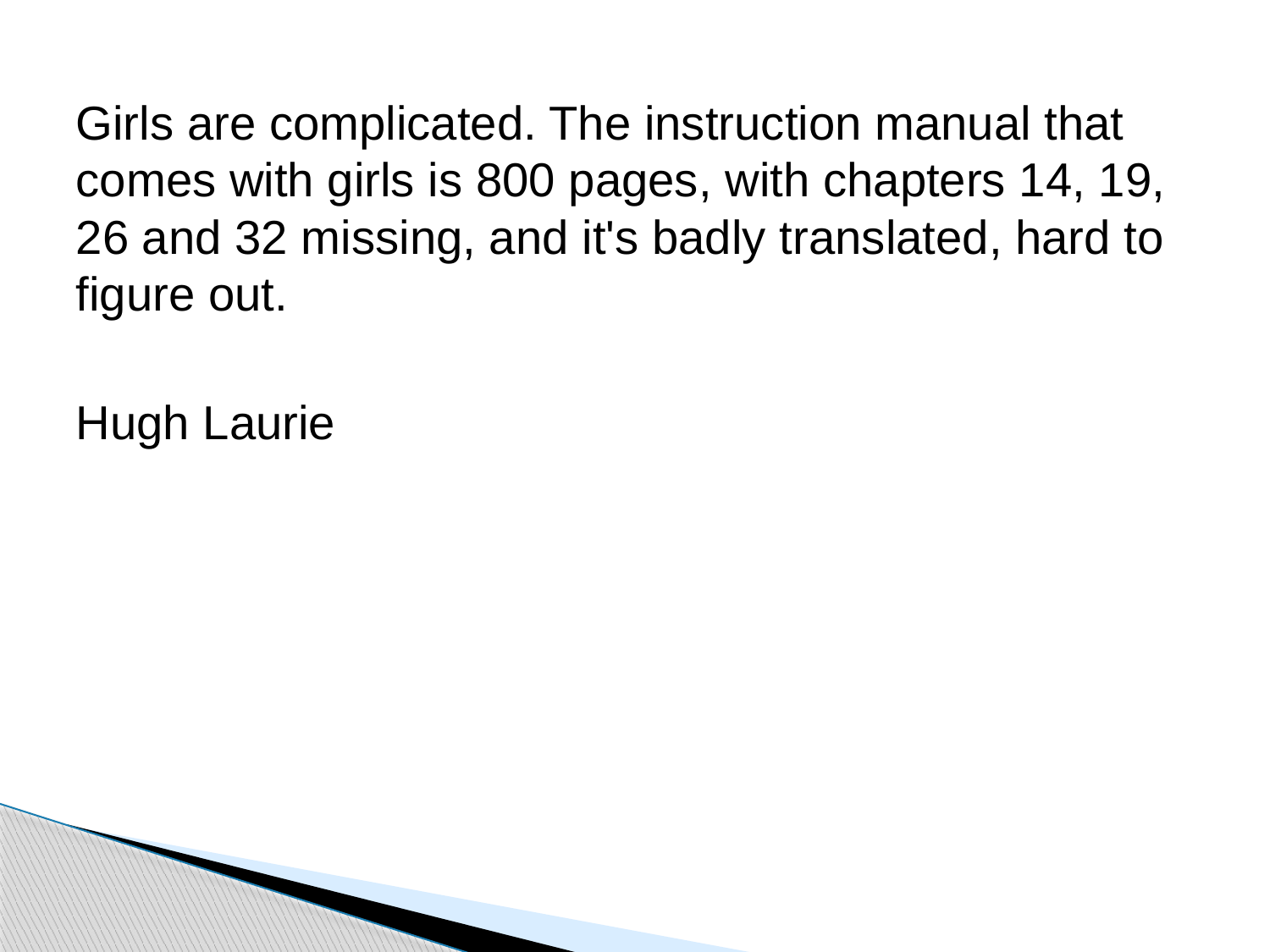

Girls are complicated. The instruction manual that comes with girls is 800 pages, with chapters 14, 19, 26 and 32 missing, and it's badly translated, hard to figure out.

Hugh Laurie